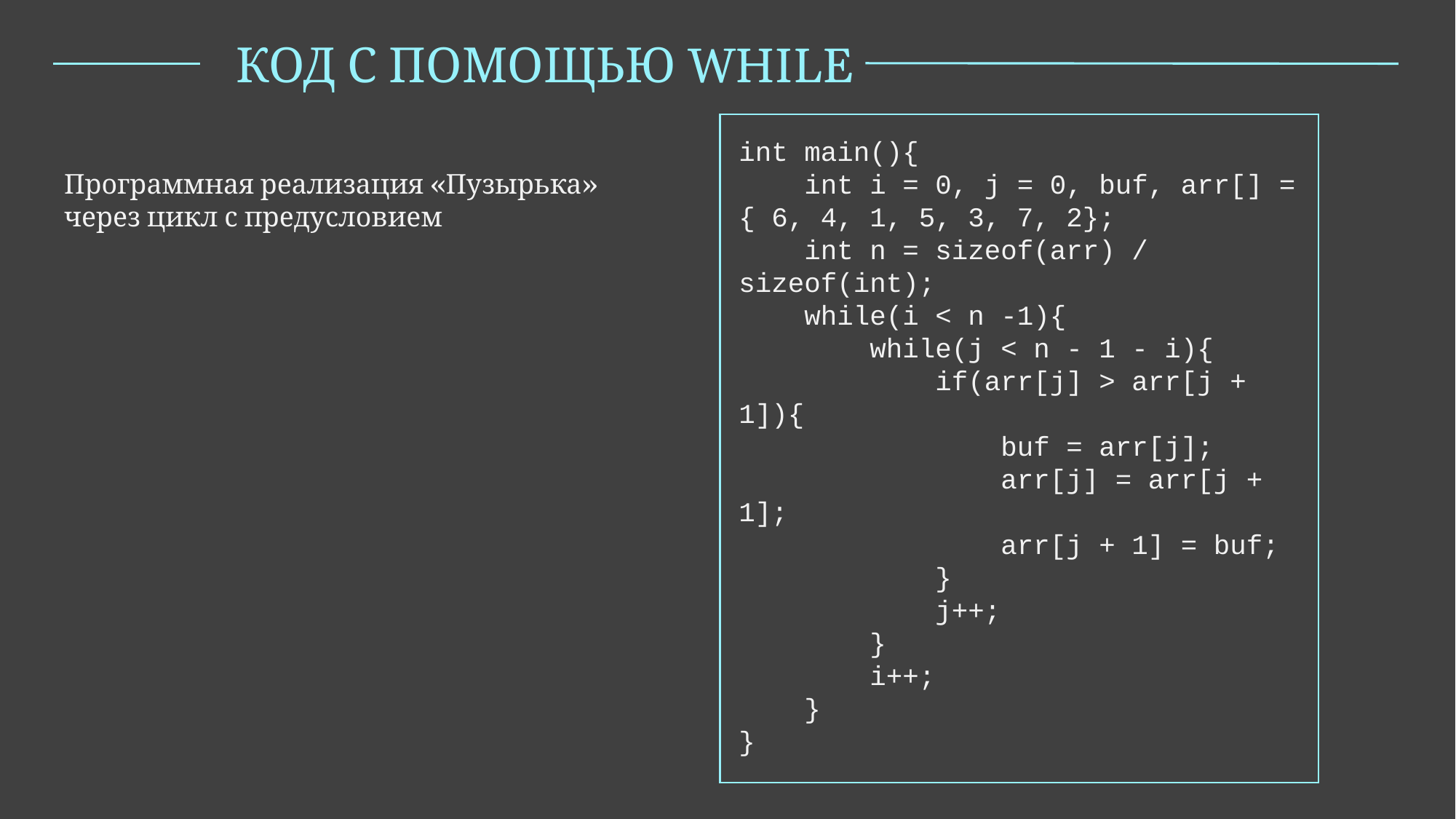

КОД С ПОМОЩЬЮ WHILE

int main(){
    int i = 0, j = 0, buf, arr[] = { 6, 4, 1, 5, 3, 7, 2};
    int n = sizeof(arr) / sizeof(int);
    while(i < n -1){
        while(j < n - 1 - i){
            if(arr[j] > arr[j + 1]){
                buf = arr[j];
                arr[j] = arr[j + 1];
                arr[j + 1] = buf;
            }
            j++;
        }
        i++;
    }
}
Программная реализация «Пузырька» через цикл с предусловием